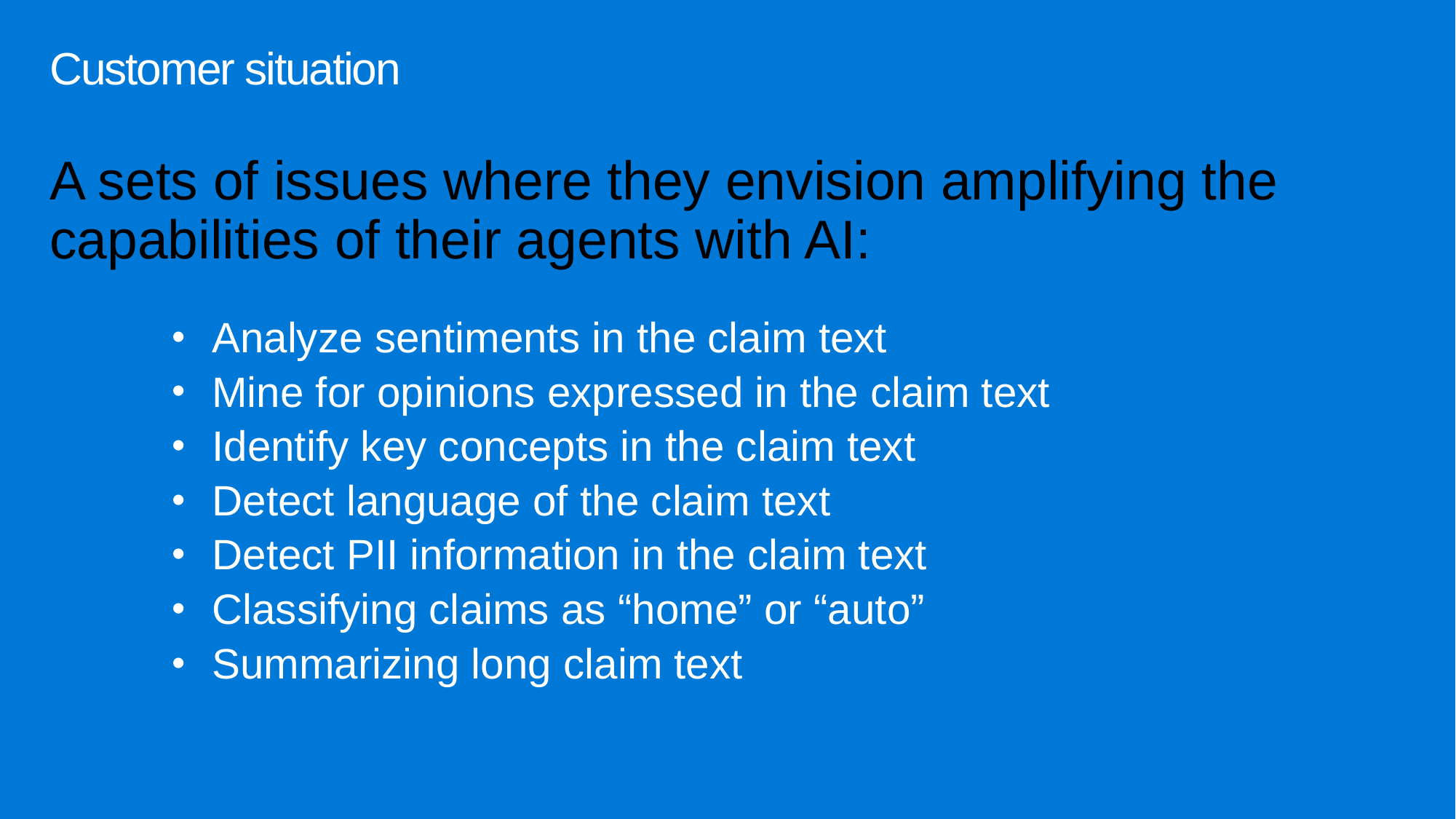

# Customer situation
A sets of issues where they envision amplifying the capabilities of their agents with AI:
Analyze sentiments in the claim text
Mine for opinions expressed in the claim text
Identify key concepts in the claim text
Detect language of the claim text
Detect PII information in the claim text
Classifying claims as “home” or “auto”
Summarizing long claim text